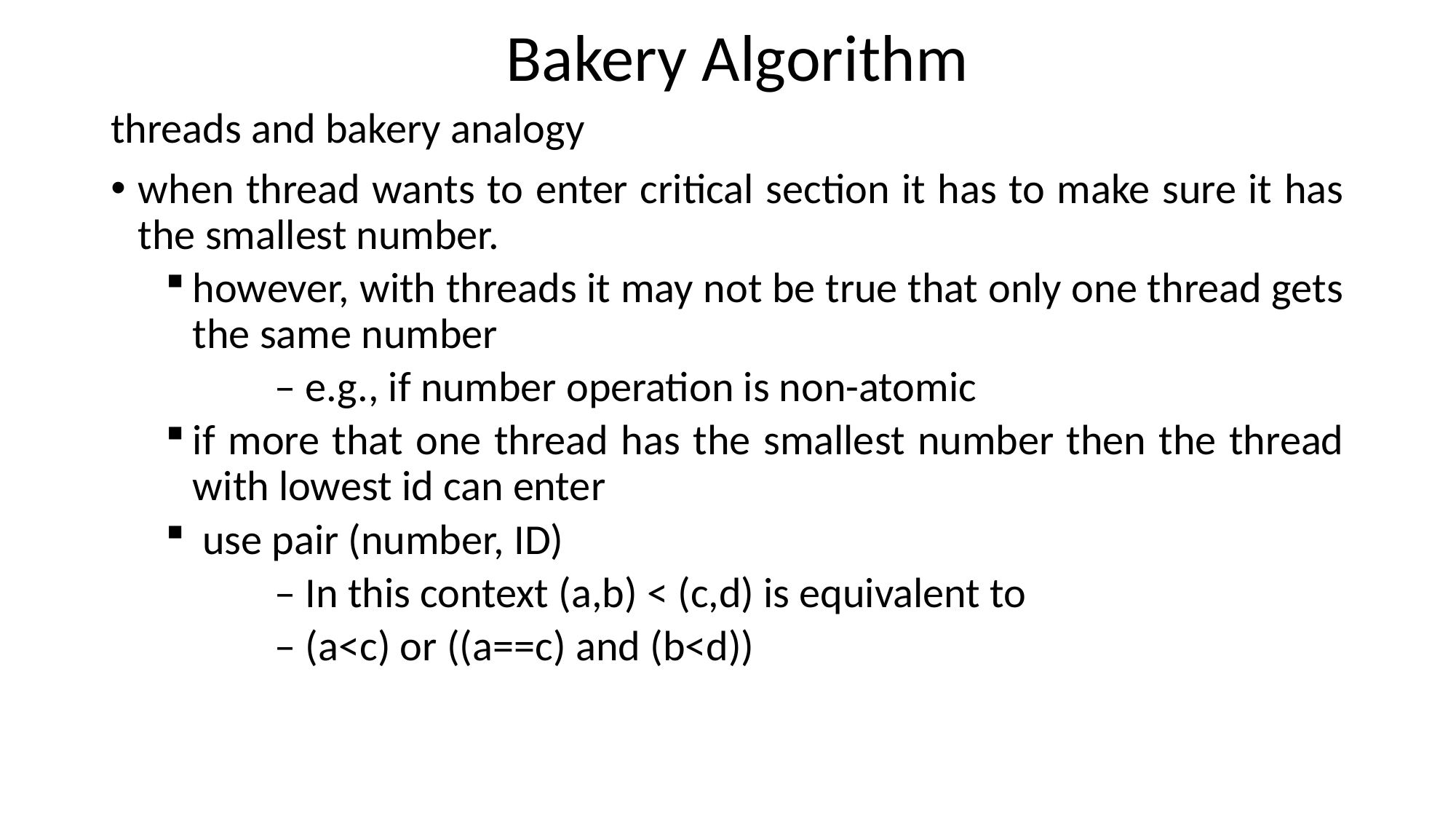

# Bakery Algorithm
threads and bakery analogy
when thread wants to enter critical section it has to make sure it has the smallest number.
however, with threads it may not be true that only one thread gets the same number
– e.g., if number operation is non-atomic
if more that one thread has the smallest number then the thread with lowest id can enter
 use pair (number, ID)
– In this context (a,b) < (c,d) is equivalent to
– (a<c) or ((a==c) and (b<d))